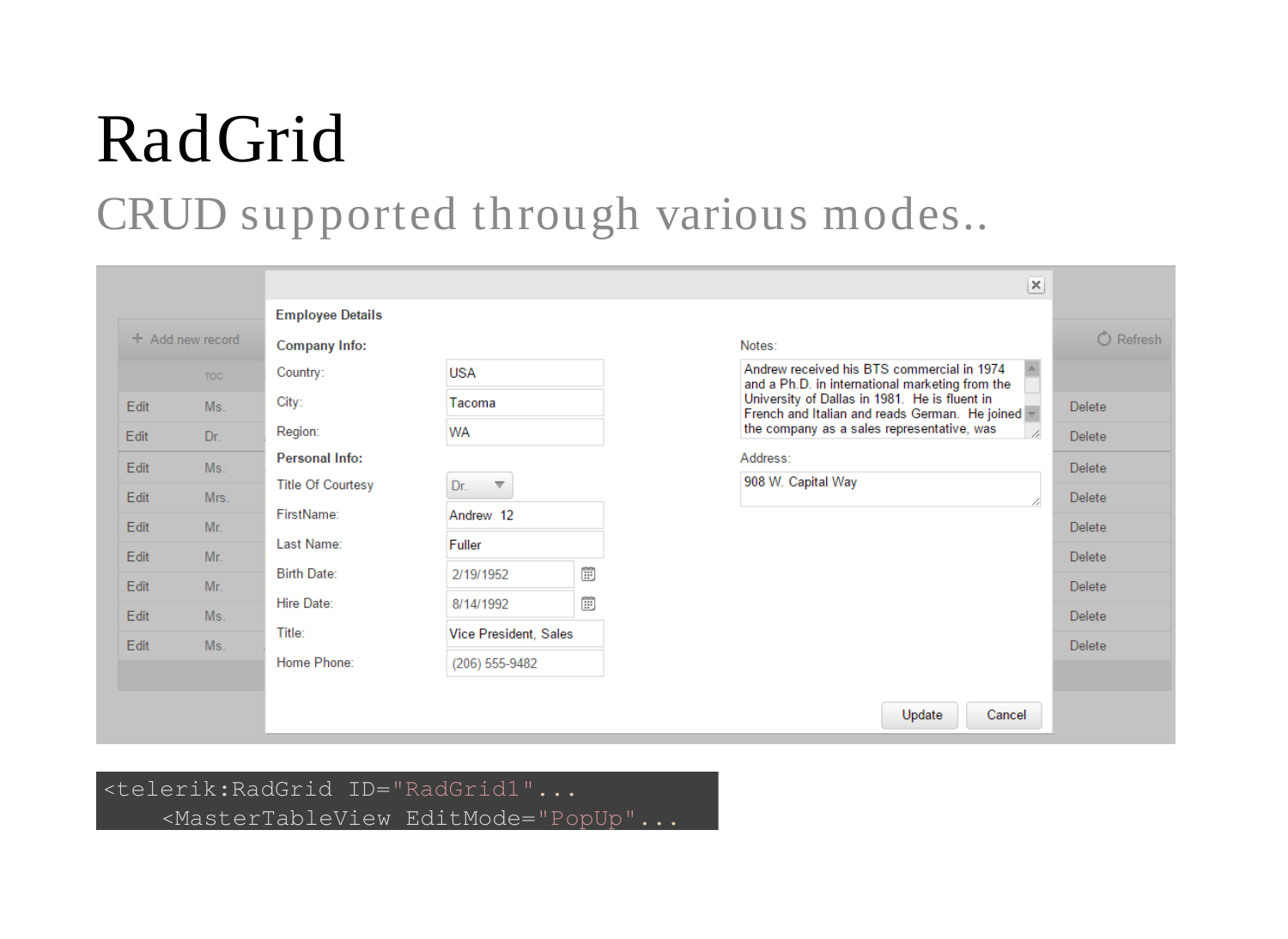

# RadGrid
CRUD supported through various modes..

<telerik:RadGrid ID="RadGrid1"...
<MasterTableView EditMode="PopUp"...